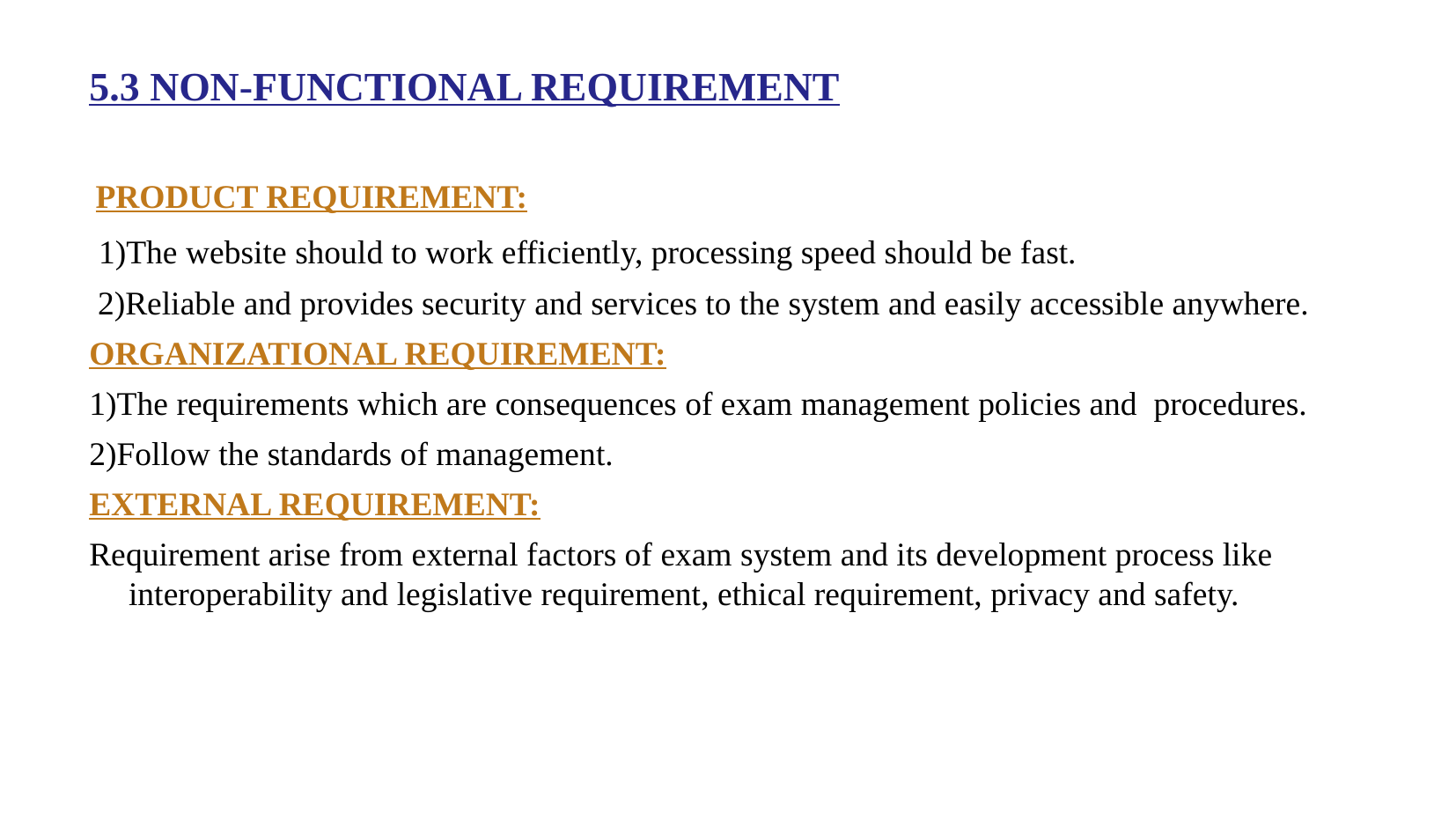

5.3 NON-FUNCTIONAL REQUIREMENT
    PRODUCT REQUIREMENT:
 1)The website should to work efficiently, processing speed should be fast.
 2)Reliable and provides security and services to the system and easily accessible anywhere.
ORGANIZATIONAL REQUIREMENT:
1)The requirements which are consequences of exam management policies and  procedures.
2)Follow the standards of management.
EXTERNAL REQUIREMENT:
Requirement arise from external factors of exam system and its development process like interoperability and legislative requirement, ethical requirement, privacy and safety.